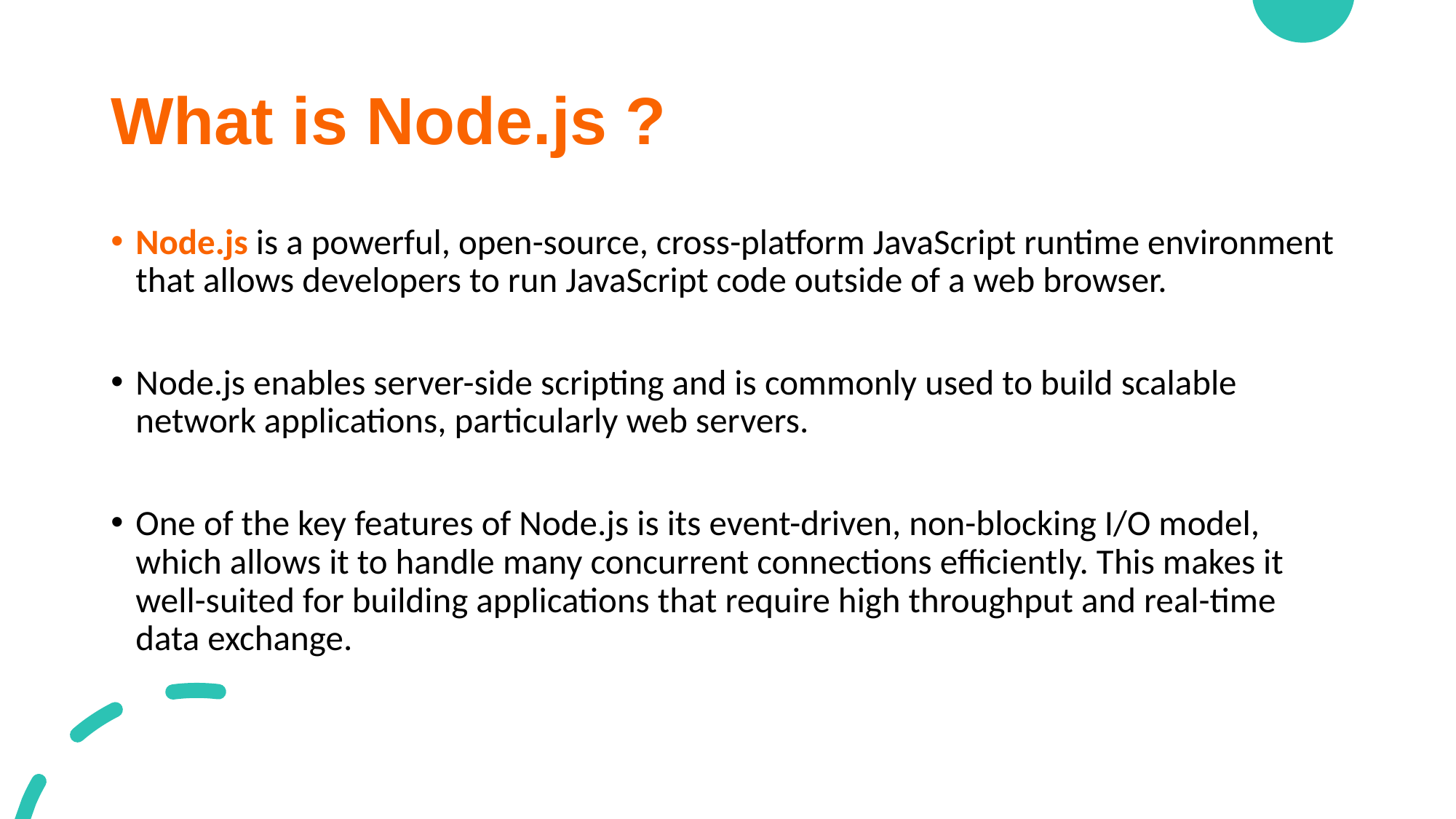

# What is Node.js ?
Node.js is a powerful, open-source, cross-platform JavaScript runtime environment that allows developers to run JavaScript code outside of a web browser.

Node.js enables server-side scripting and is commonly used to build scalable network applications, particularly web servers.

One of the key features of Node.js is its event-driven, non-blocking I/O model, which allows it to handle many concurrent connections efficiently. This makes it well-suited for building applications that require high throughput and real-time data exchange.